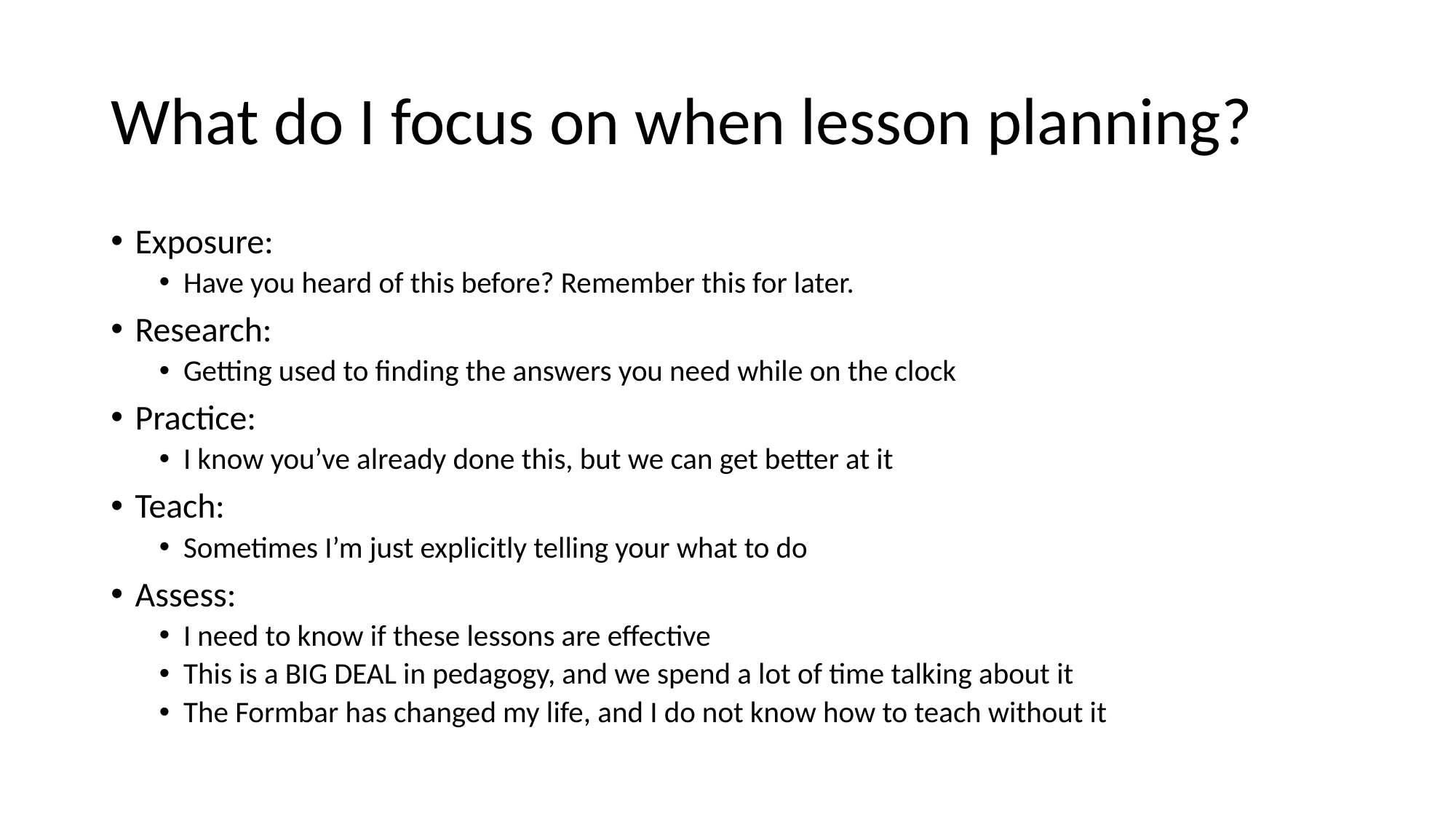

# What do I focus on when lesson planning?
Exposure:
Have you heard of this before? Remember this for later.
Research:
Getting used to finding the answers you need while on the clock
Practice:
I know you’ve already done this, but we can get better at it
Teach:
Sometimes I’m just explicitly telling your what to do
Assess:
I need to know if these lessons are effective
This is a BIG DEAL in pedagogy, and we spend a lot of time talking about it
The Formbar has changed my life, and I do not know how to teach without it